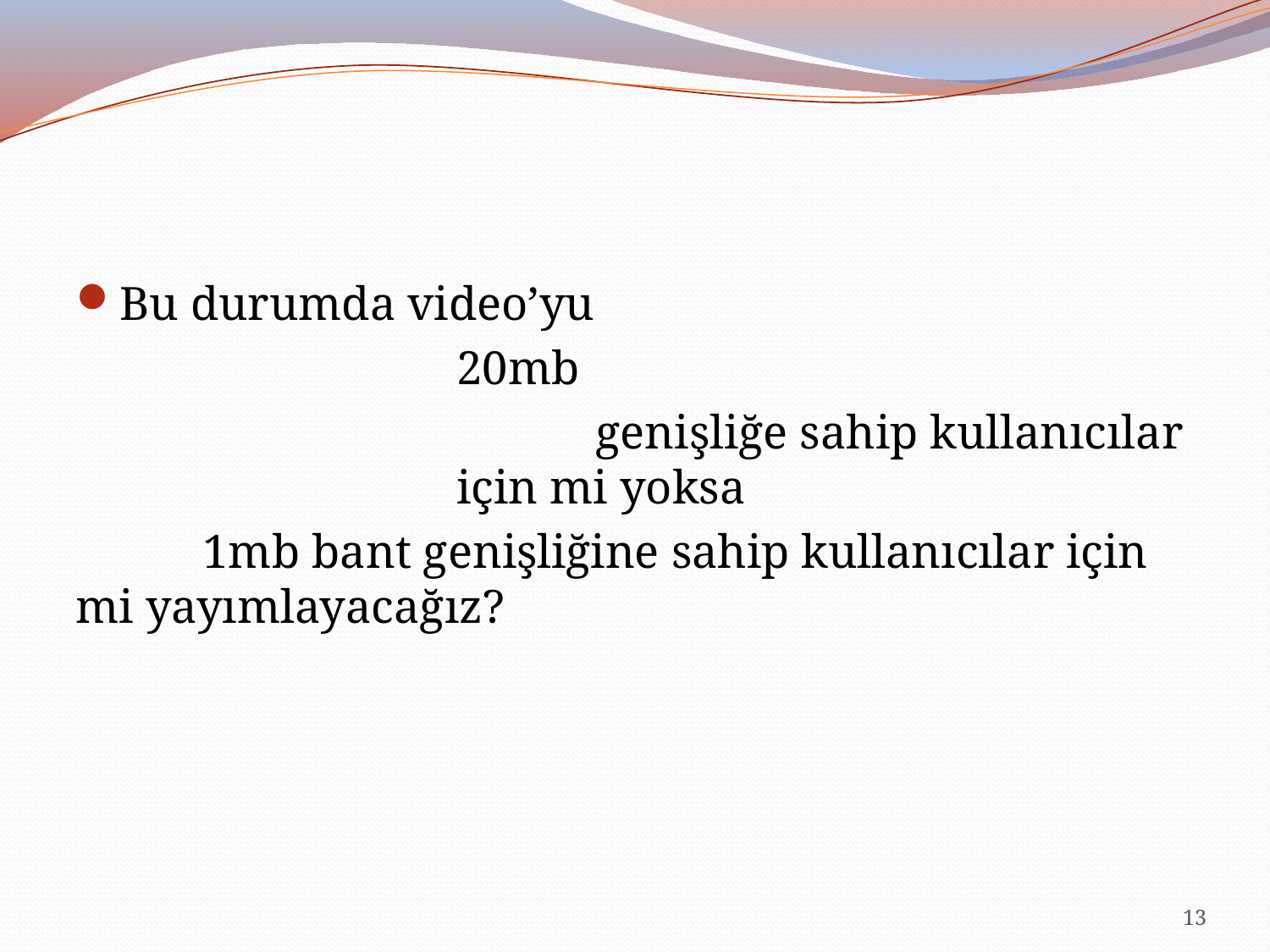

Bu durumda video’yu
			20mb
				 genişliğe sahip kullanıcılar 			için mi yoksa
	1mb bant genişliğine sahip kullanıcılar için mi yayımlayacağız?

13